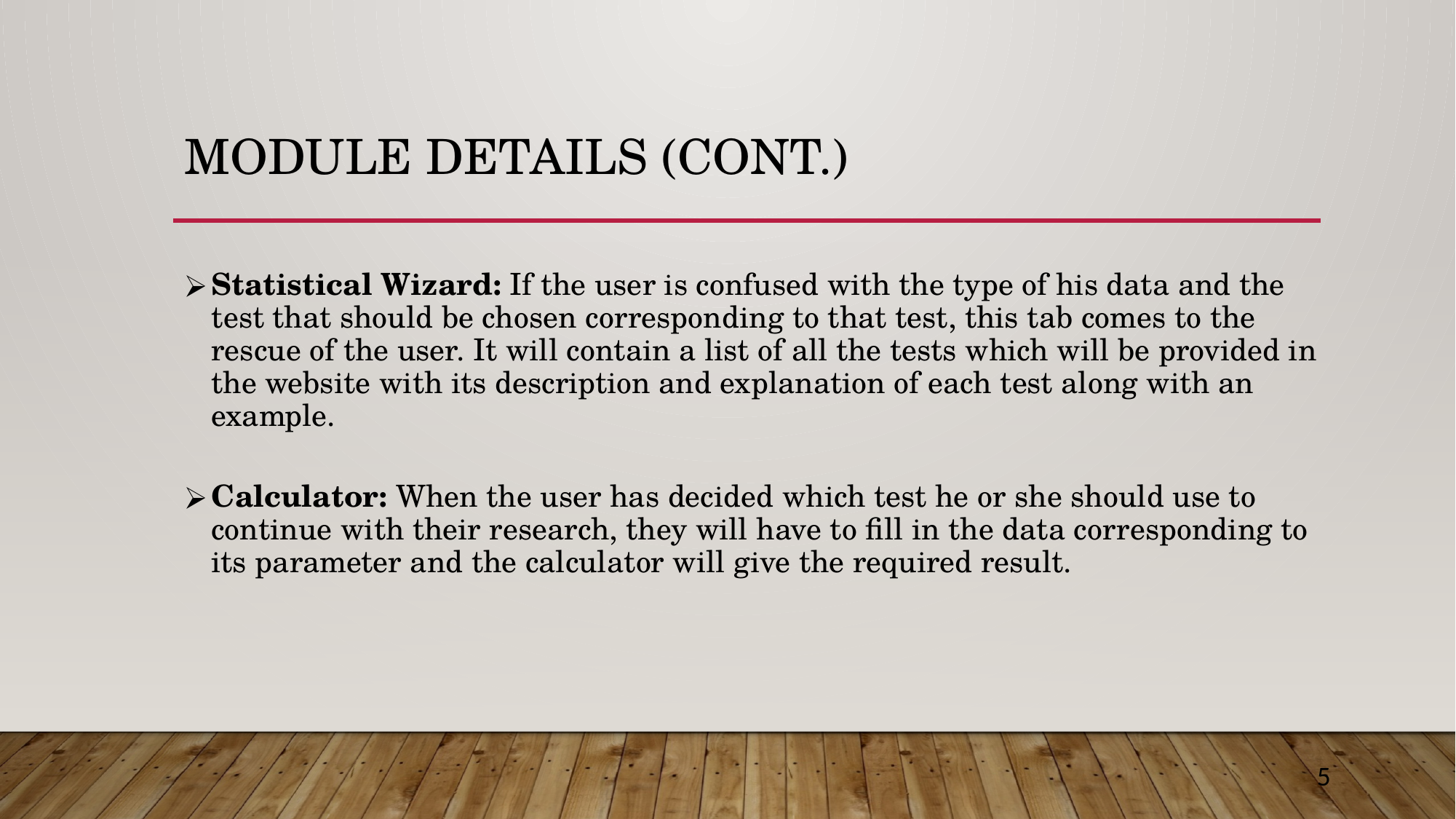

# Module Details (cont.)
Statistical Wizard: If the user is confused with the type of his data and the test that should be chosen corresponding to that test, this tab comes to the rescue of the user. It will contain a list of all the tests which will be provided in the website with its description and explanation of each test along with an example.

Calculator: When the user has decided which test he or she should use to continue with their research, they will have to fill in the data corresponding to its parameter and the calculator will give the required result.
5